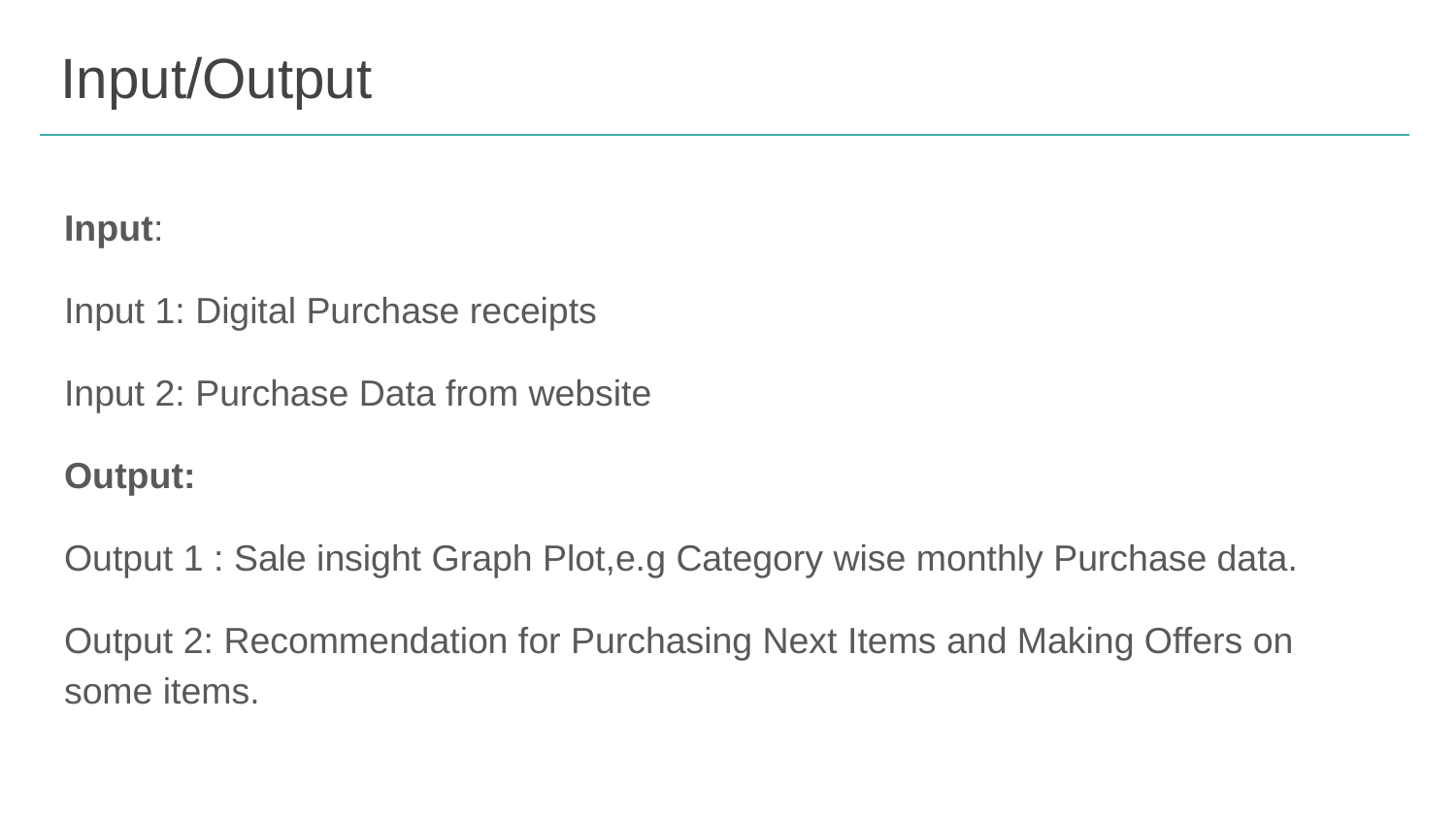

# Input/Output
Input:
Input 1: Digital Purchase receipts
Input 2: Purchase Data from website
Output:
Output 1 : Sale insight Graph Plot,e.g Category wise monthly Purchase data.
Output 2: Recommendation for Purchasing Next Items and Making Offers on some items.